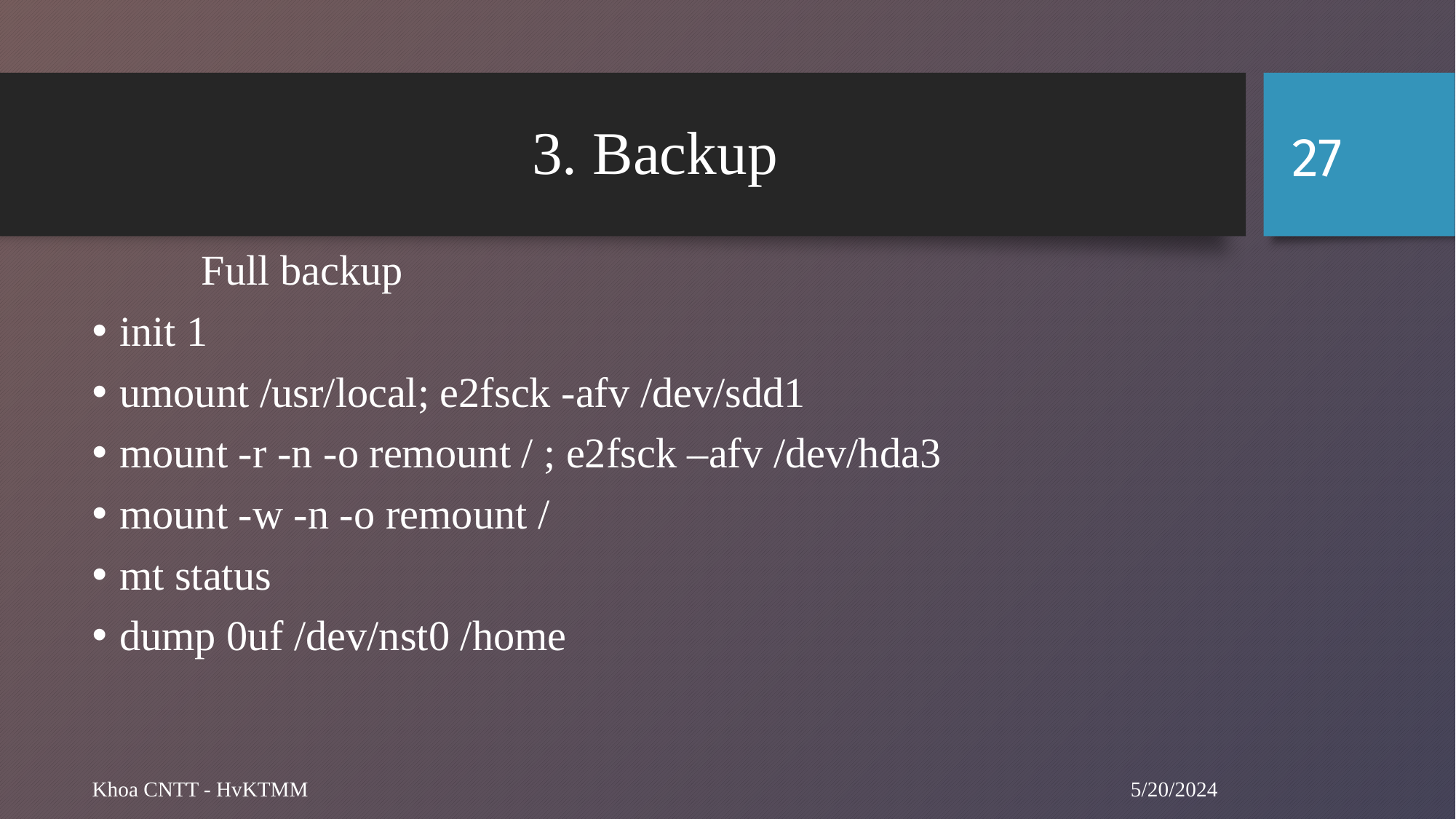

27
# 3. Backup
	Full backup
init 1
umount /usr/local; e2fsck -afv /dev/sdd1
mount -r -n -o remount / ; e2fsck –afv /dev/hda3
mount -w -n -o remount /
mt status
dump 0uf /dev/nst0 /home

5/20/2024
Khoa CNTT - HvKTMM